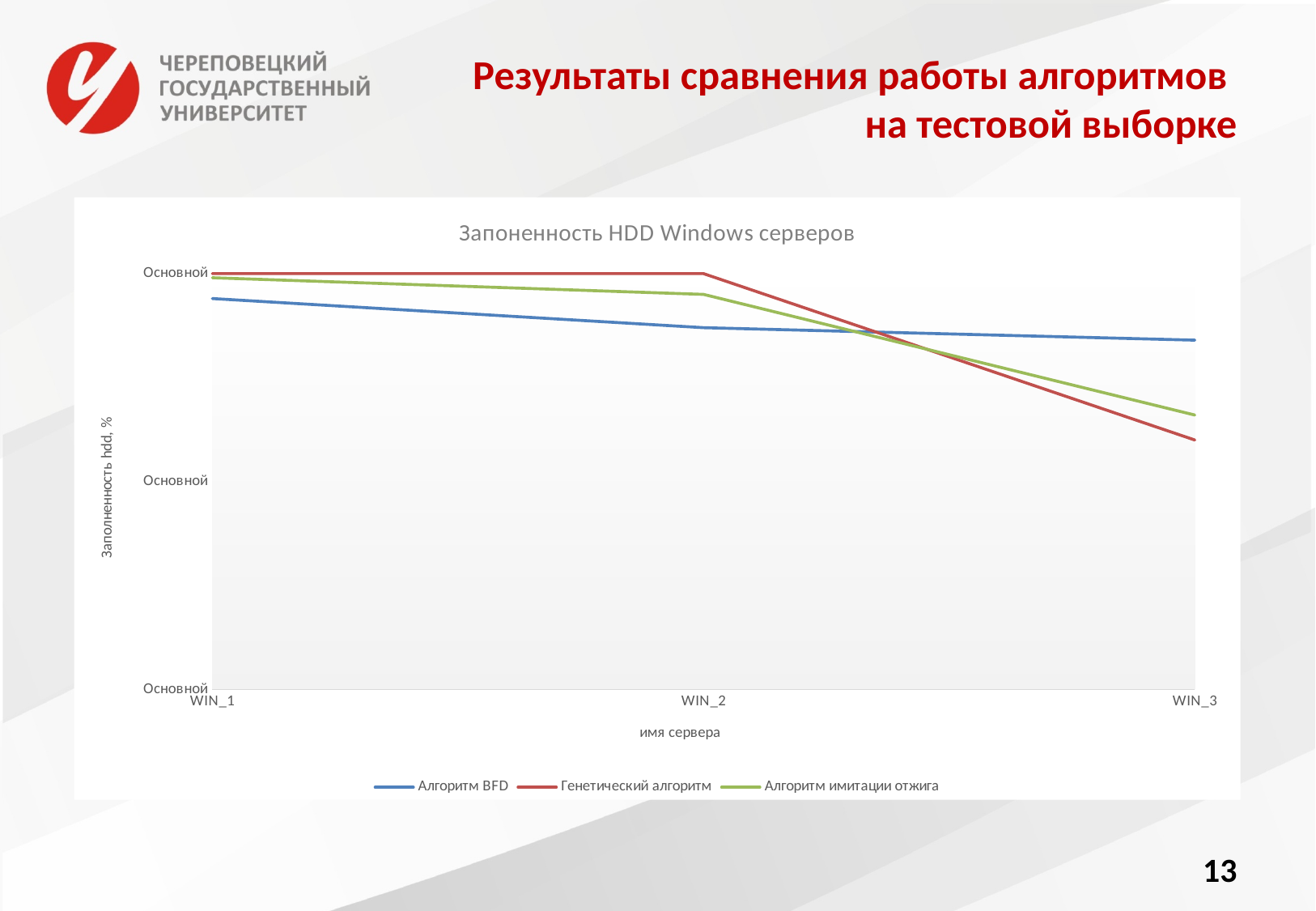

# Результаты сравнения работы алгоритмов на тестовой выборке

### Chart: Запоненность HDD Windows серверов

| Category | Алгоритм BFD | Генетический алгоритм | Алгоритм имитации отжига |
|---|---|---|---|
| WIN_1 | 94.0 | 100.0 | 99.0 |
| WIN_2 | 87.0 | 100.0 | 95.0 |
| WIN_3 | 84.0 | 60.0 | 66.0 |
13